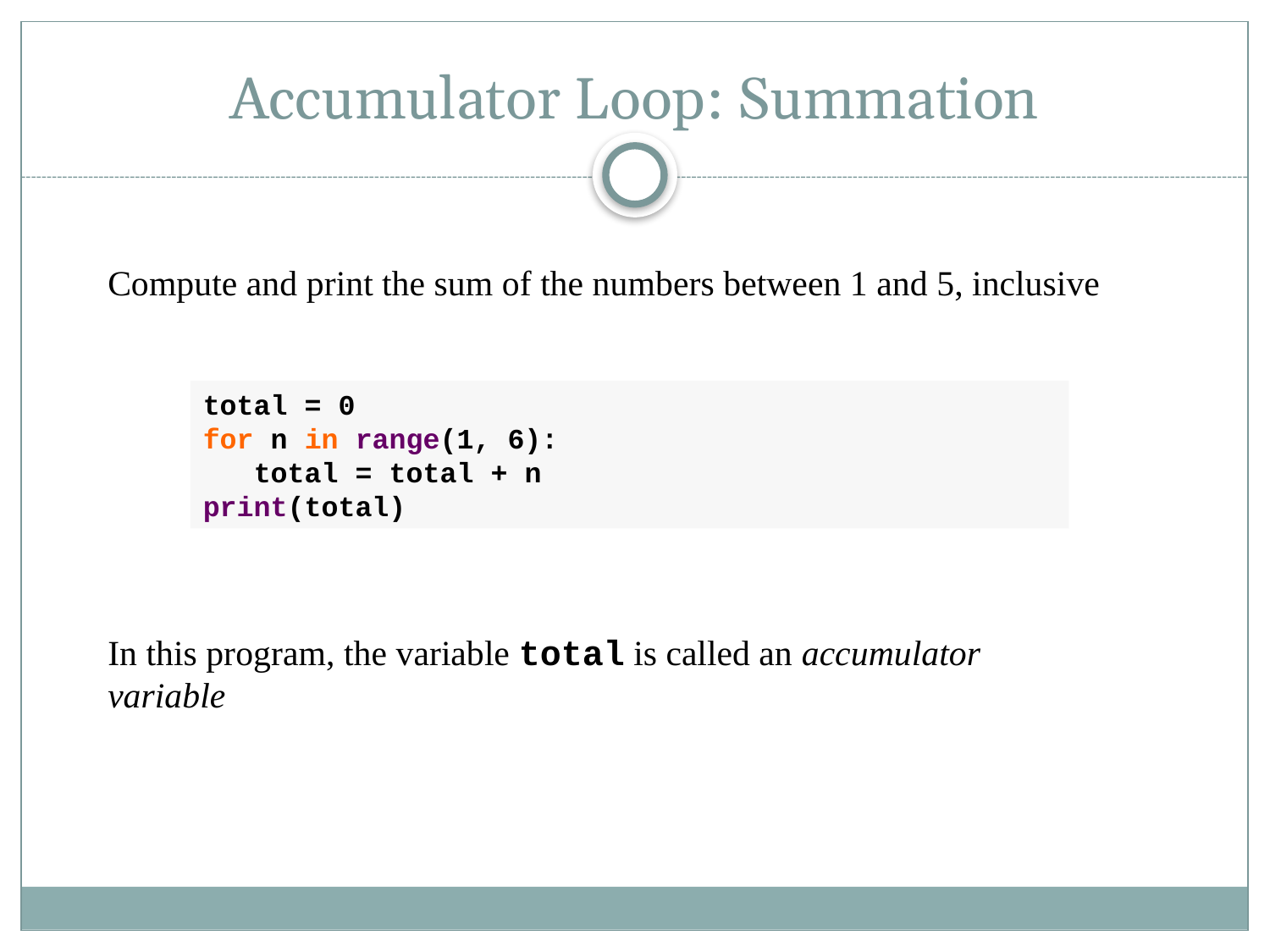

# Accumulator Loop: Summation
Compute and print the sum of the numbers between 1 and 5, inclusive
total = 0
for n in range(1, 6):
   total = total + n
print(total)
In this program, the variable total is called an accumulator variable